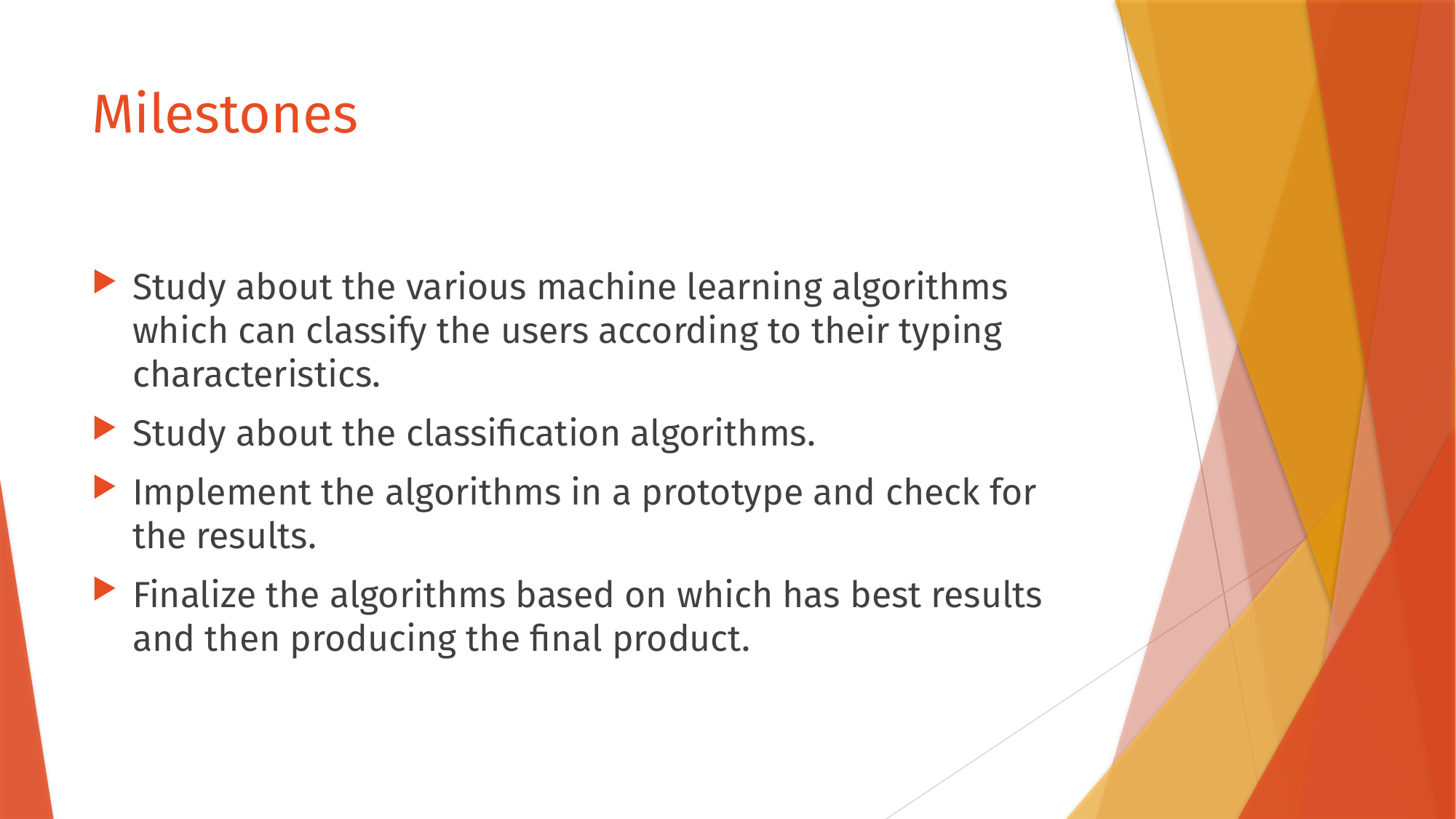

# Milestones
Study about the various machine learning algorithms which can classify the users according to their typing characteristics.
Study about the classification algorithms.
Implement the algorithms in a prototype and check for the results.
Finalize the algorithms based on which has best results and then producing the final product.